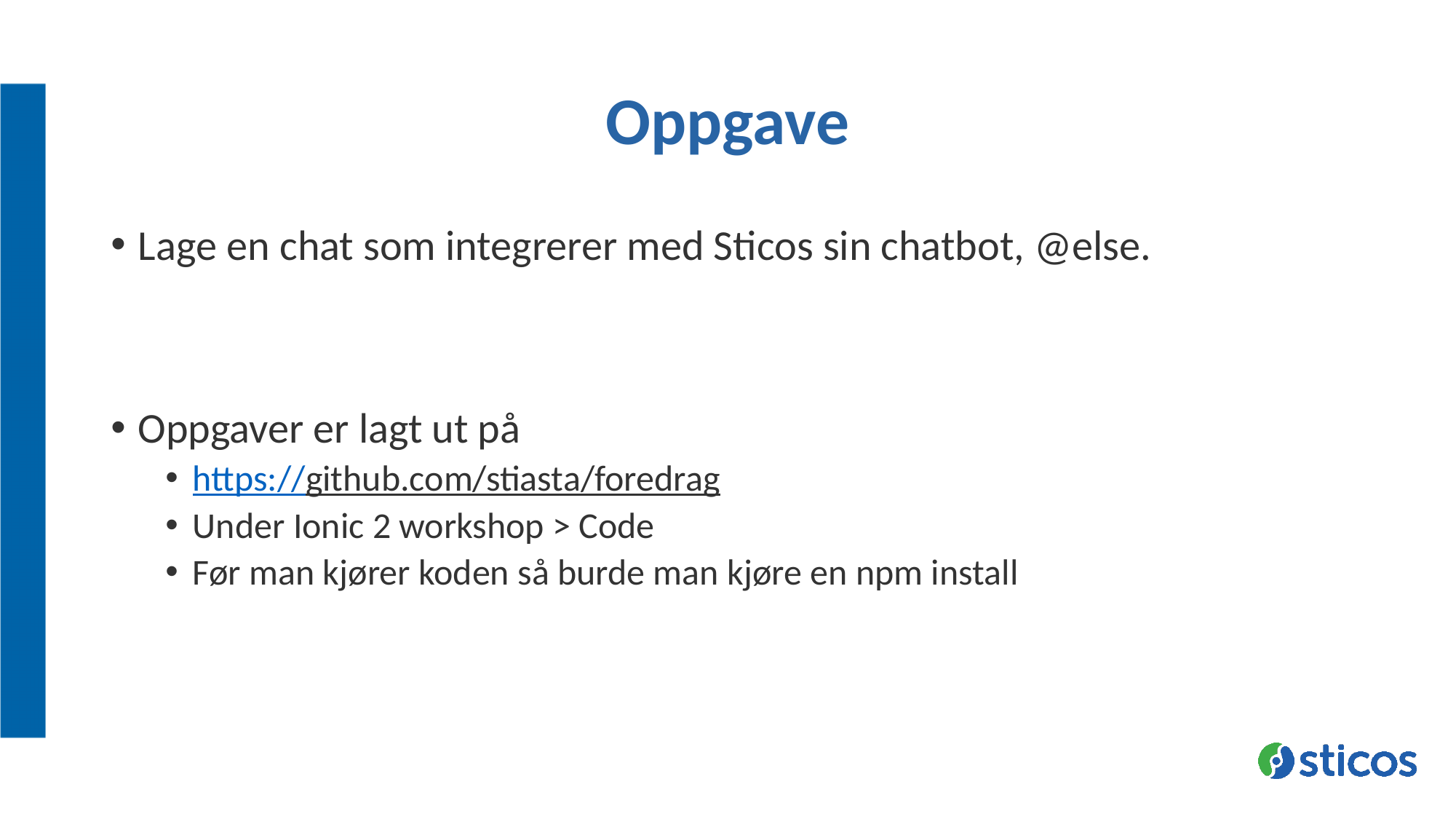

# Oppgave
Lage en chat som integrerer med Sticos sin chatbot, @else.

Oppgaver er lagt ut på
https://github.com/stiasta/foredrag
Under Ionic 2 workshop > Code
Før man kjører koden så burde man kjøre en npm install